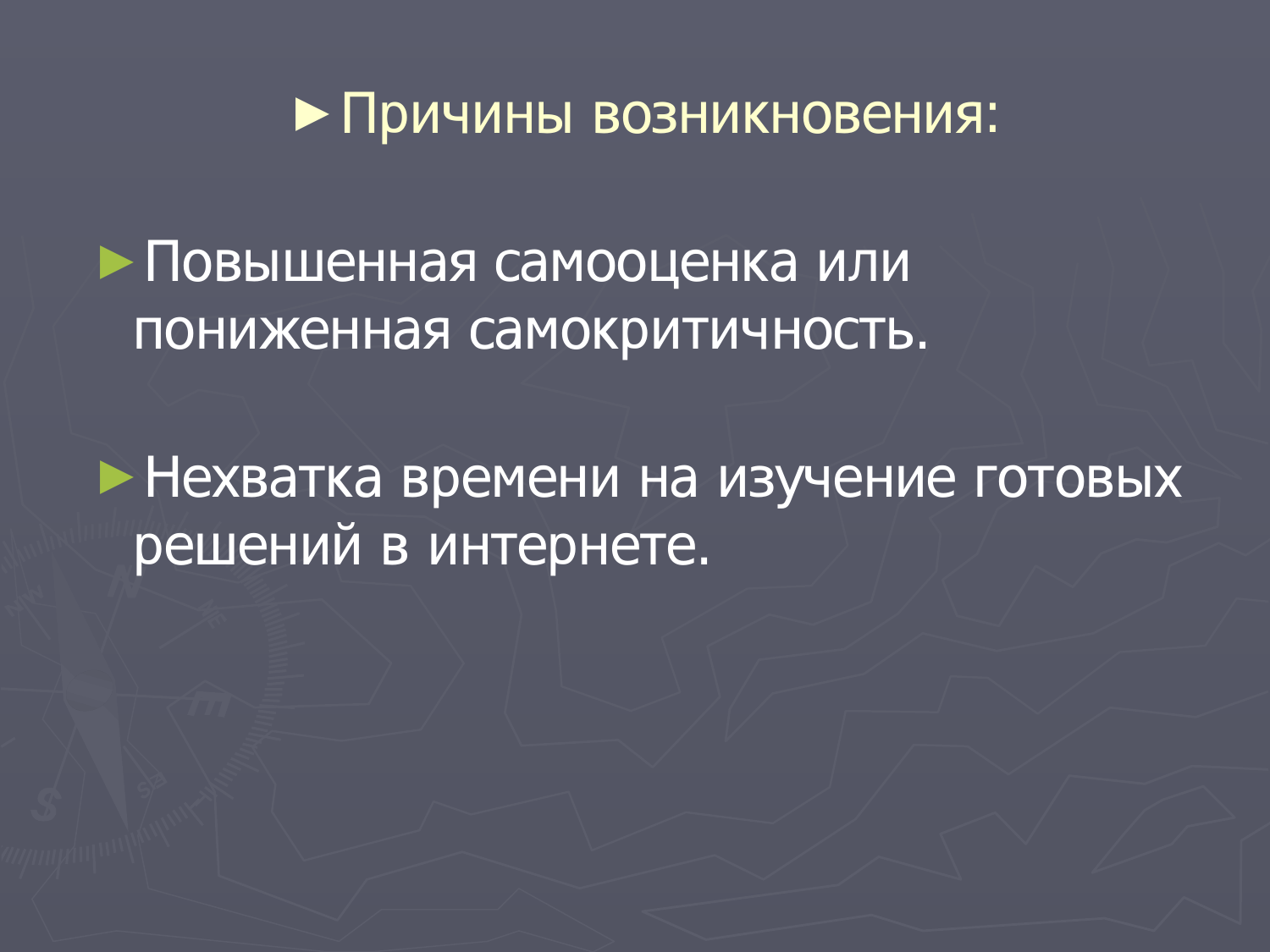

# Причины возникновения:

Повышенная самооценка или пониженная самокритичность.

Нехватка времени на изучение готовых решений в интернете.